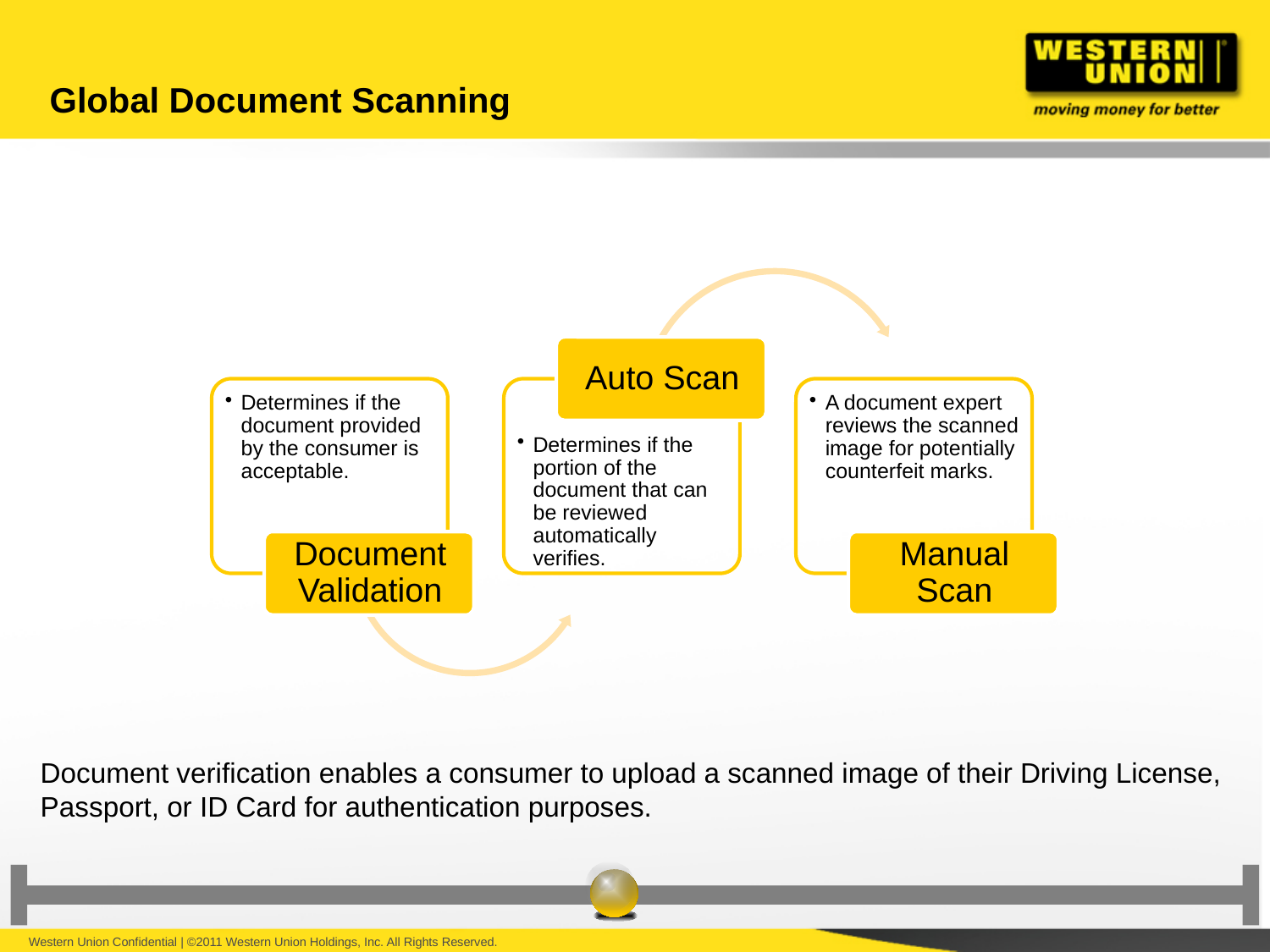

# Global Document Scanning
Determines if the document provided by the consumer is acceptable.
Document Validation
Determines if the portion of the document that can be reviewed automatically verifies.
Auto Scan
A document expert reviews the scanned image for potentially counterfeit marks.
Manual Scan
Document verification enables a consumer to upload a scanned image of their Driving License, Passport, or ID Card for authentication purposes.